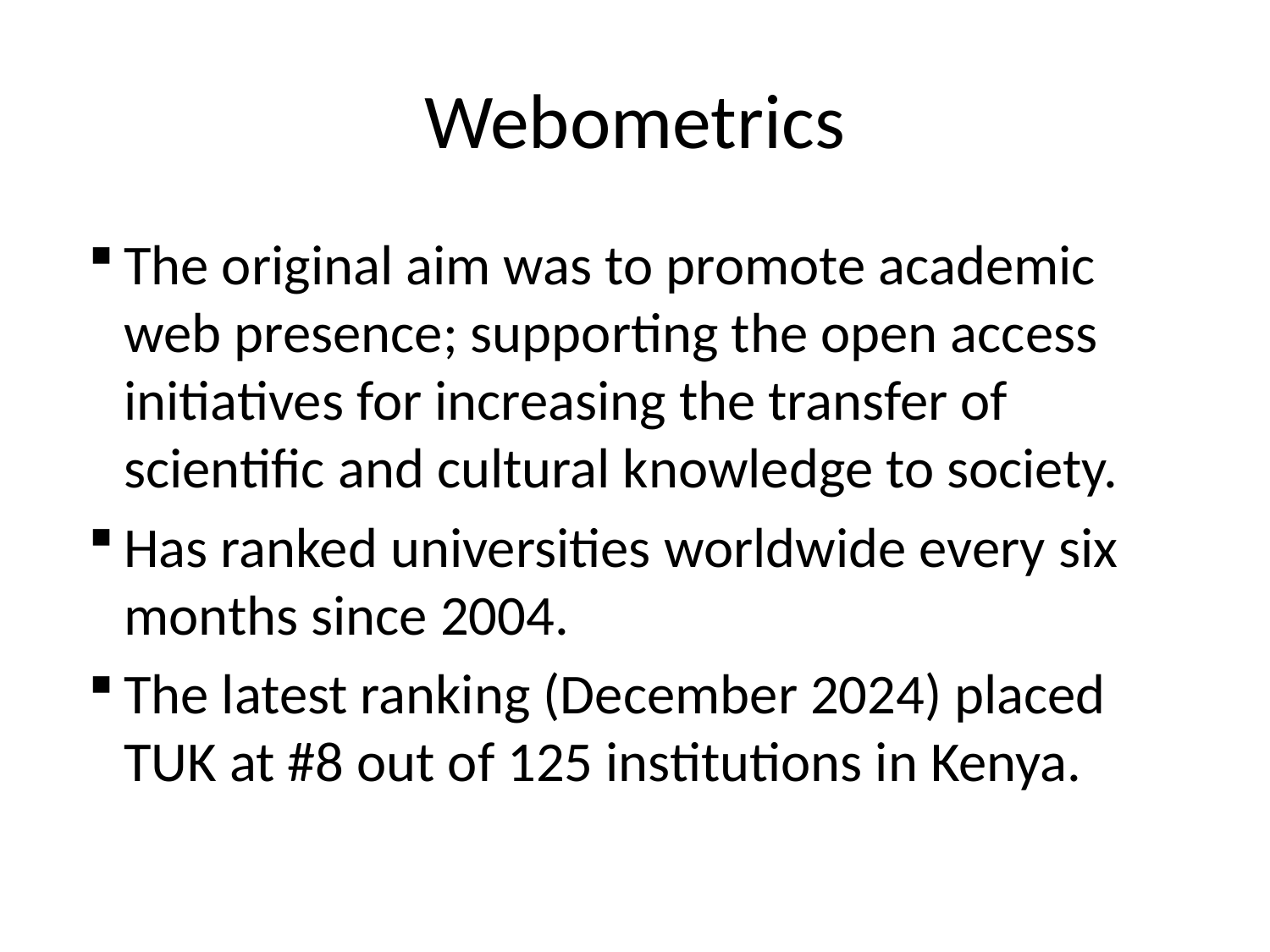

# Webometrics
The original aim was to promote academic web presence; supporting the open access initiatives for increasing the transfer of scientific and cultural knowledge to society.
Has ranked universities worldwide every six months since 2004.
The latest ranking (December 2024) placed TUK at #8 out of 125 institutions in Kenya.